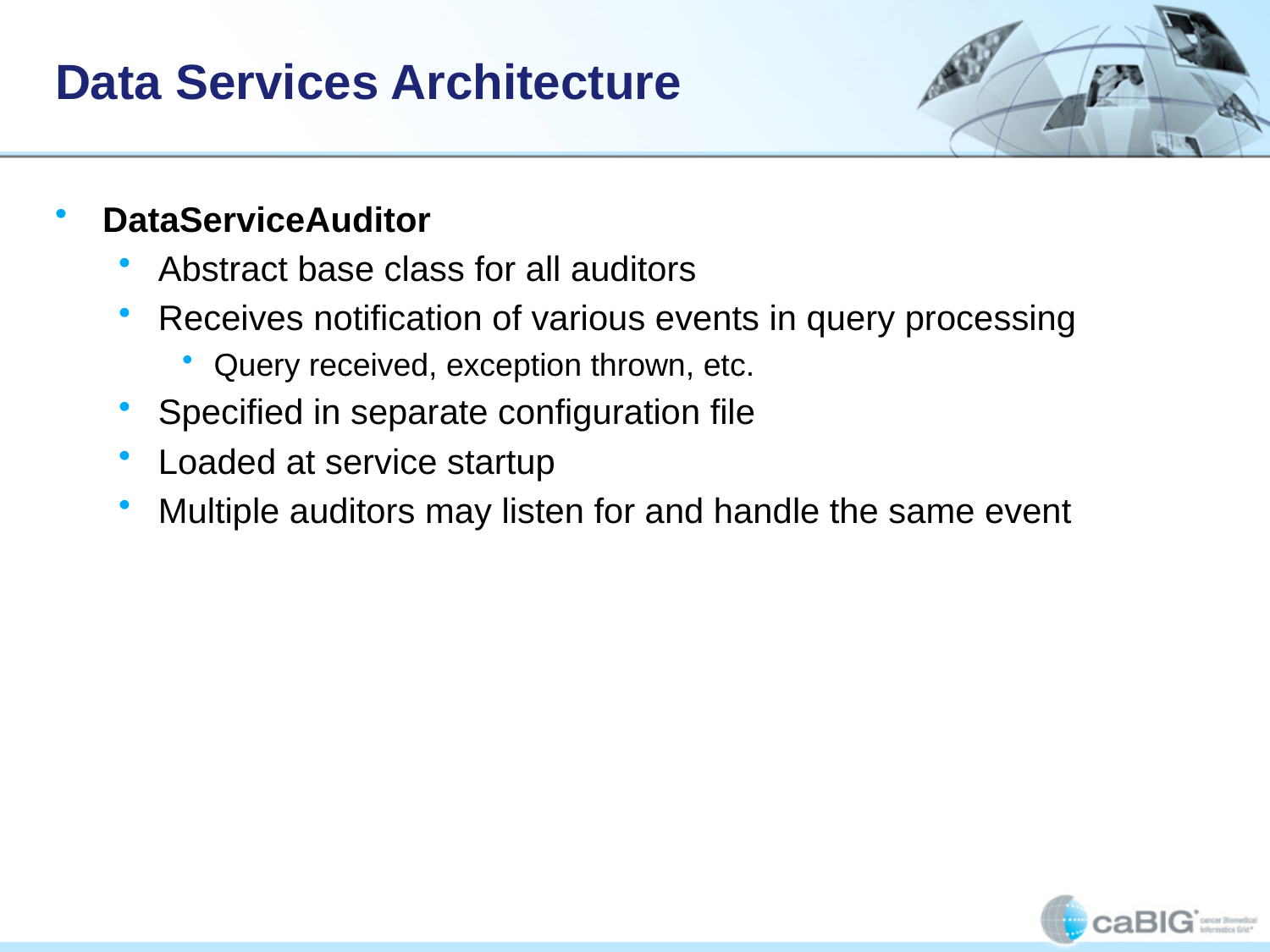

# Data Services Architecture
DataServiceAuditor
Abstract base class for all auditors
Receives notification of various events in query processing
Query received, exception thrown, etc.
Specified in separate configuration file
Loaded at service startup
Multiple auditors may listen for and handle the same event